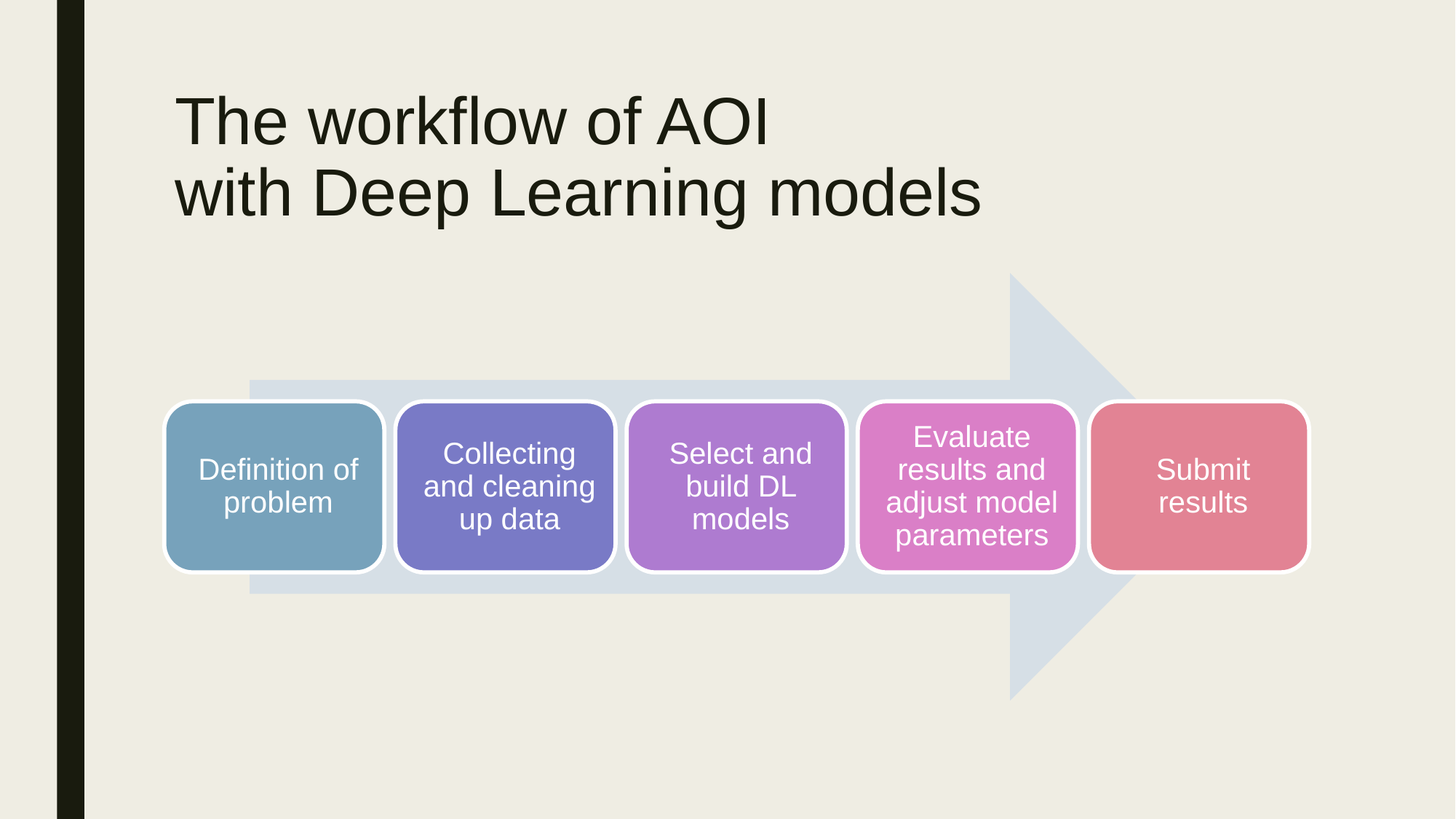

# The workflow of AOI with Deep Learning models
Definition of problem
Collecting and cleaning up data
Select and build DL models
Evaluate results and adjust model parameters
Submit results